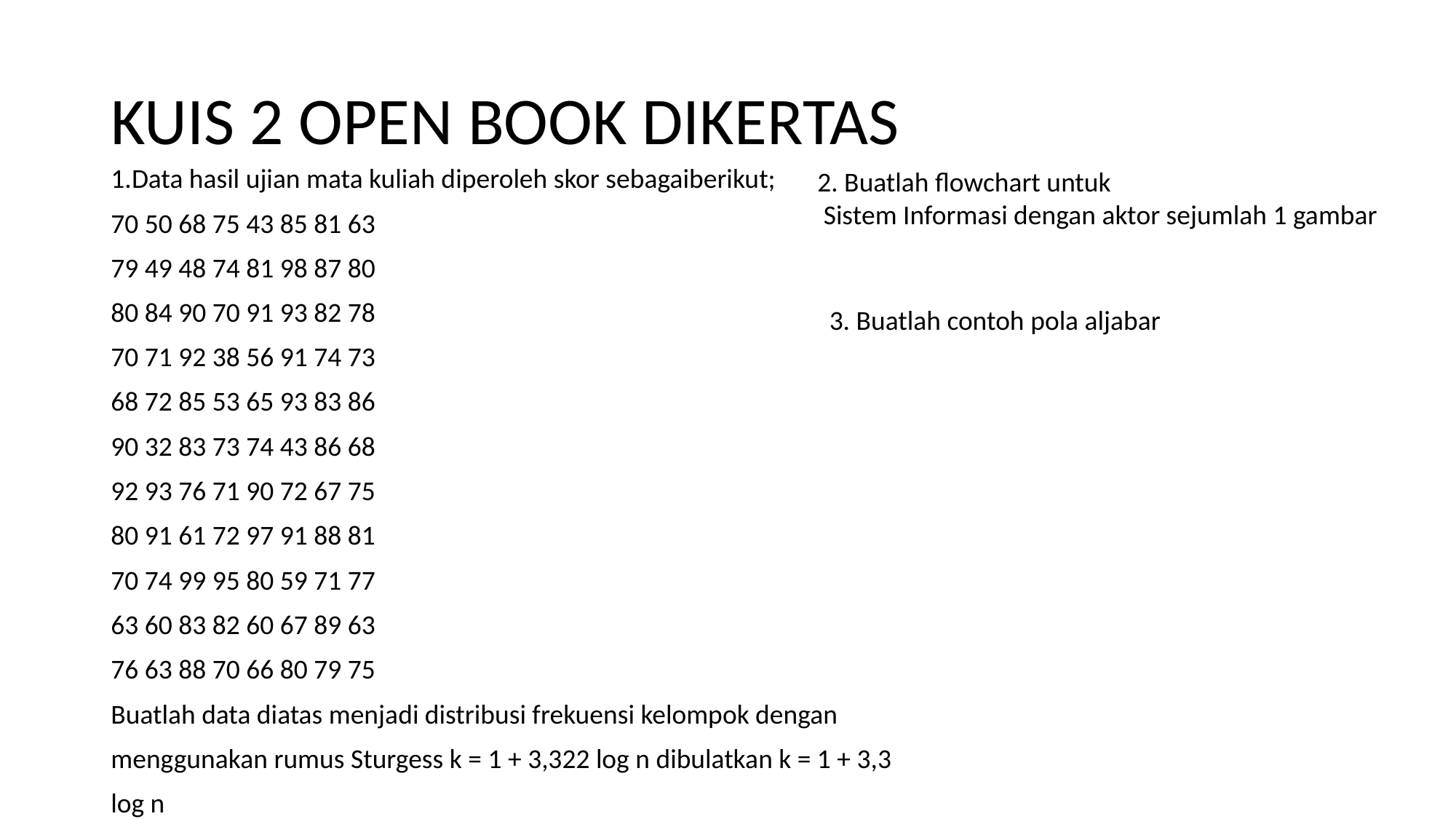

# KUIS 2 OPEN BOOK DIKERTAS
1.Data hasil ujian mata kuliah diperoleh skor sebagaiberikut;
70 50 68 75 43 85 81 63
79 49 48 74 81 98 87 80
80 84 90 70 91 93 82 78
70 71 92 38 56 91 74 73
68 72 85 53 65 93 83 86
90 32 83 73 74 43 86 68
92 93 76 71 90 72 67 75
80 91 61 72 97 91 88 81
70 74 99 95 80 59 71 77
63 60 83 82 60 67 89 63
76 63 88 70 66 80 79 75
Buatlah data diatas menjadi distribusi frekuensi kelompok dengan
menggunakan rumus Sturgess k = 1 + 3,322 log n dibulatkan k = 1 + 3,3
log n

2. Buatlah flowchart untuk
 Sistem Informasi dengan aktor sejumlah 1 gambar
3. Buatlah contoh pola aljabar